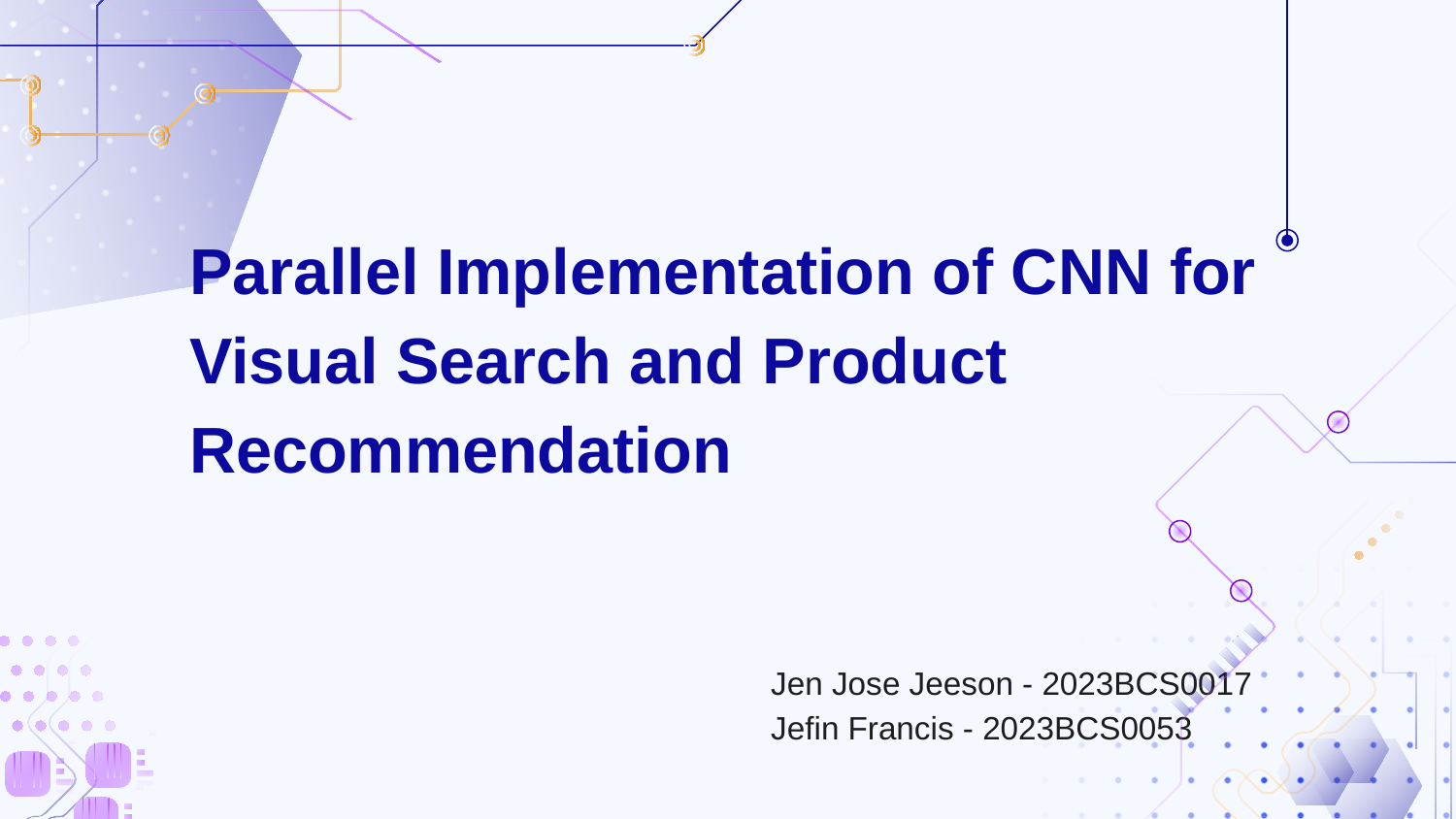

# Parallel Implementation of CNN for Visual Search and Product Recommendation

Jen Jose Jeeson - 2023BCS0017 Jefin Francis - 2023BCS0053